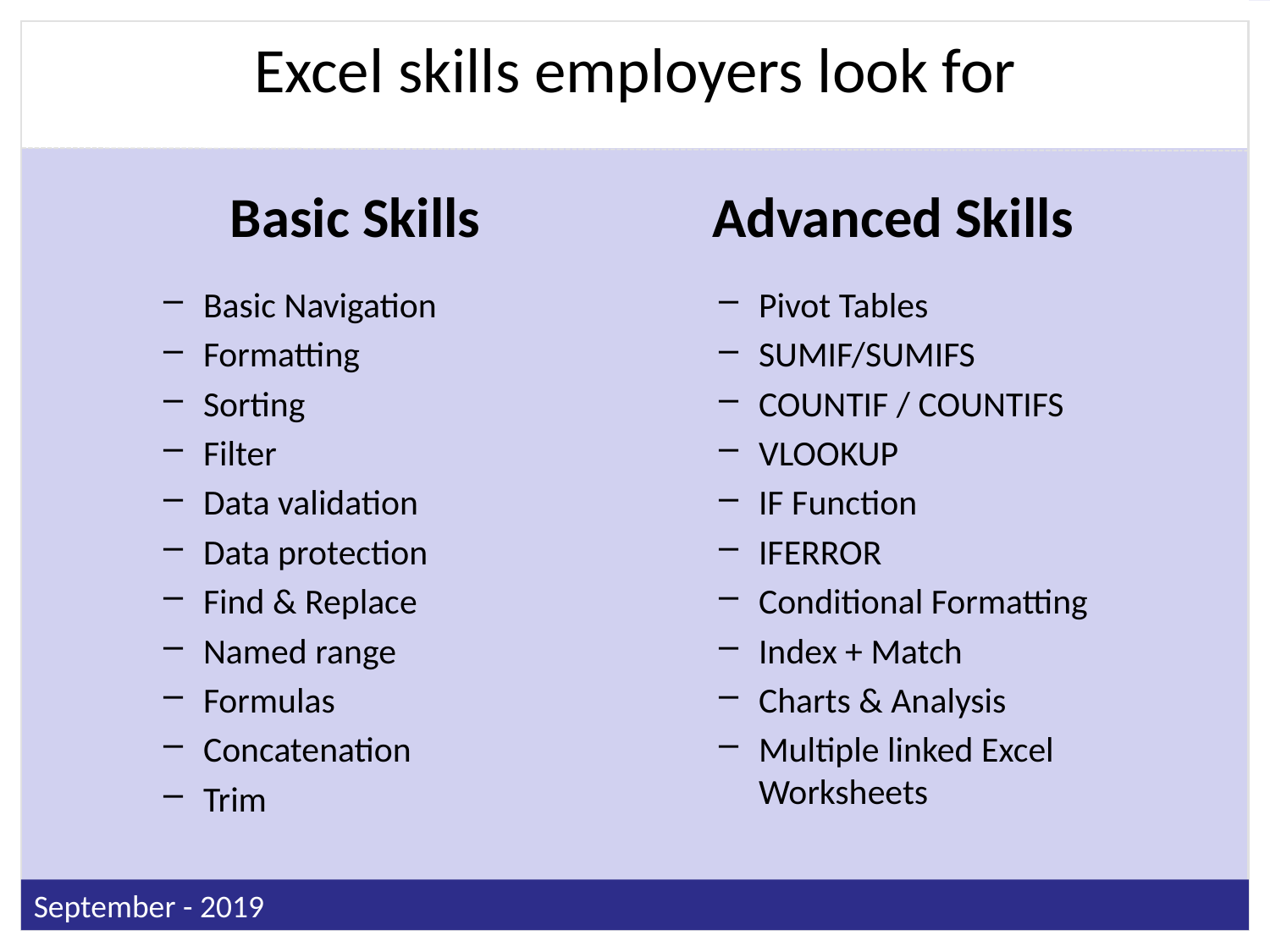

# Excel skills employers look for
Basic Skills
Advanced Skills

Basic Navigation
Formatting
Sorting
Filter
Data validation
Data protection
Find & Replace
Named range
Formulas
Concatenation
Trim

Pivot Tables
SUMIF/SUMIFS
COUNTIF / COUNTIFS
VLOOKUP
IF Function
IFERROR
Conditional Formatting
Index + Match
Charts & Analysis
Multiple linked Excel Worksheets
September - 2019